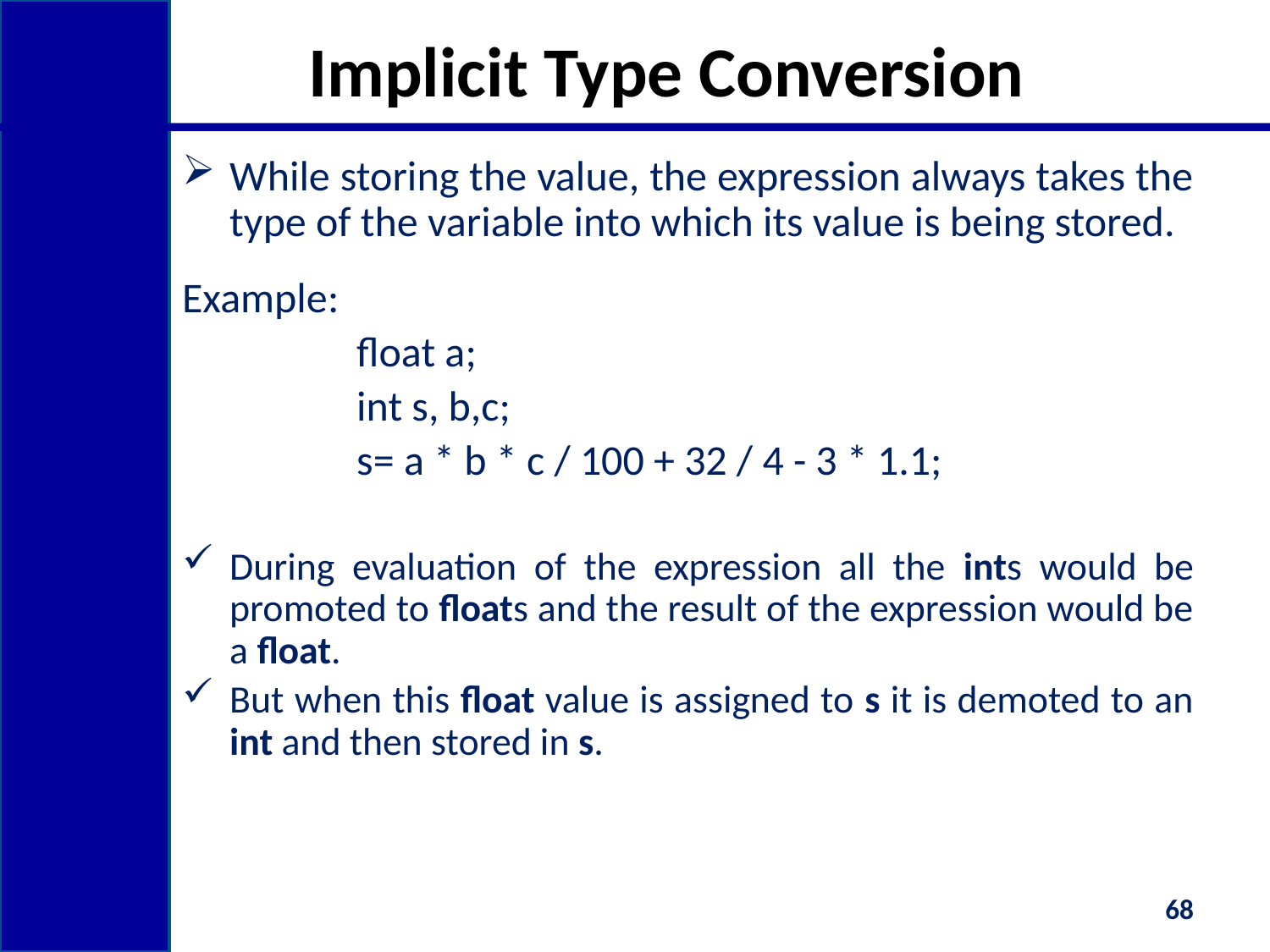

# Implicit Type Conversion
While storing the value, the expression always takes the type of the variable into which its value is being stored.

Example:
		float a;
		int s, b,c;
		s= a * b * c / 100 + 32 / 4 - 3 * 1.1;

During evaluation of the expression all the ints would be promoted to floats and the result of the expression would be a float.
But when this float value is assigned to s it is demoted to an int and then stored in s.

68